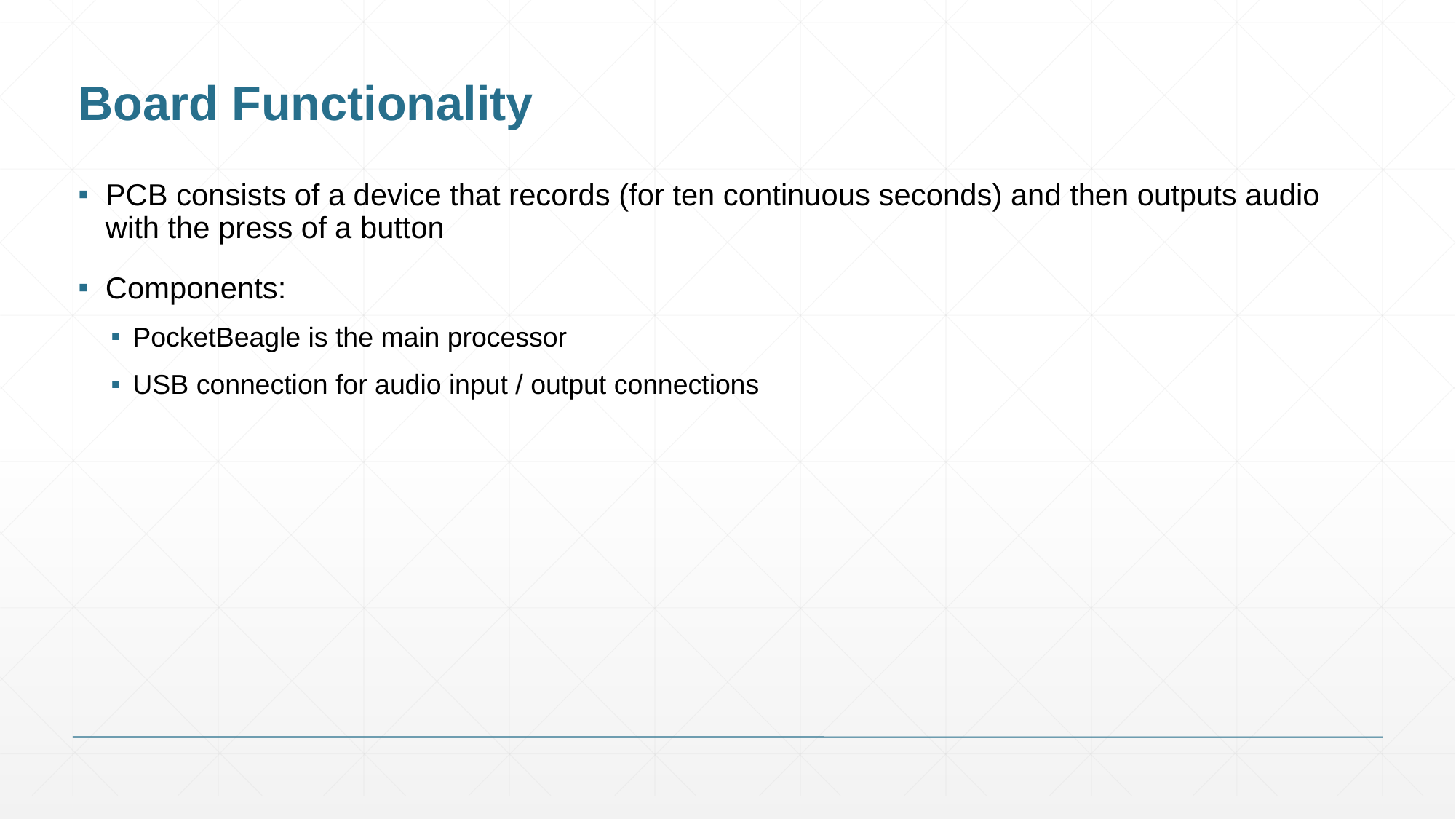

# Board Functionality
PCB consists of a device that records (for ten continuous seconds) and then outputs audio with the press of a button
Components:
PocketBeagle is the main processor
USB connection for audio input / output connections